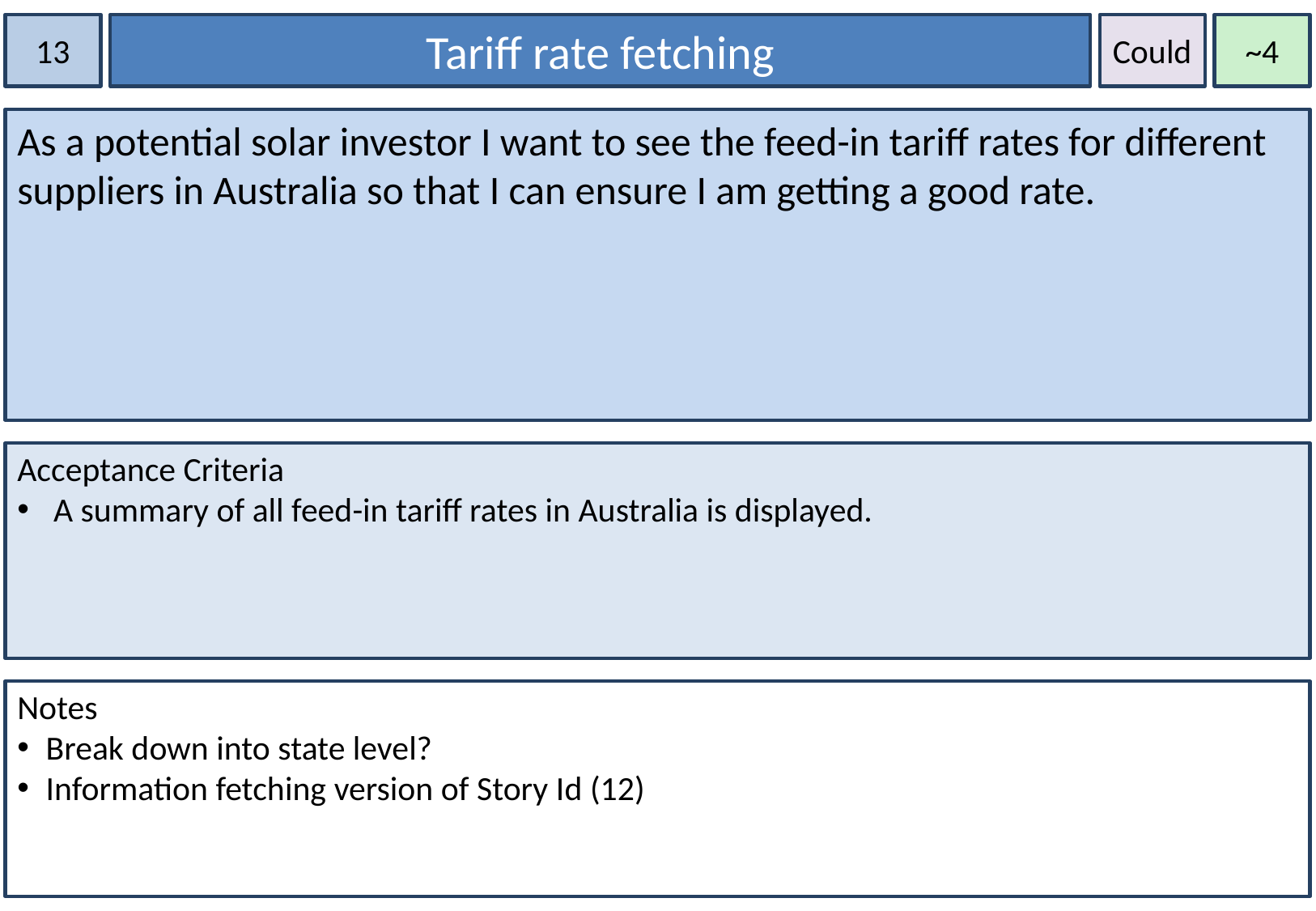

13
Tariff rate fetching
Could
~4
As a potential solar investor I want to see the feed-in tariff rates for different suppliers in Australia so that I can ensure I am getting a good rate.
Acceptance Criteria
 A summary of all feed-in tariff rates in Australia is displayed.
Notes
Break down into state level?
Information fetching version of Story Id (12)